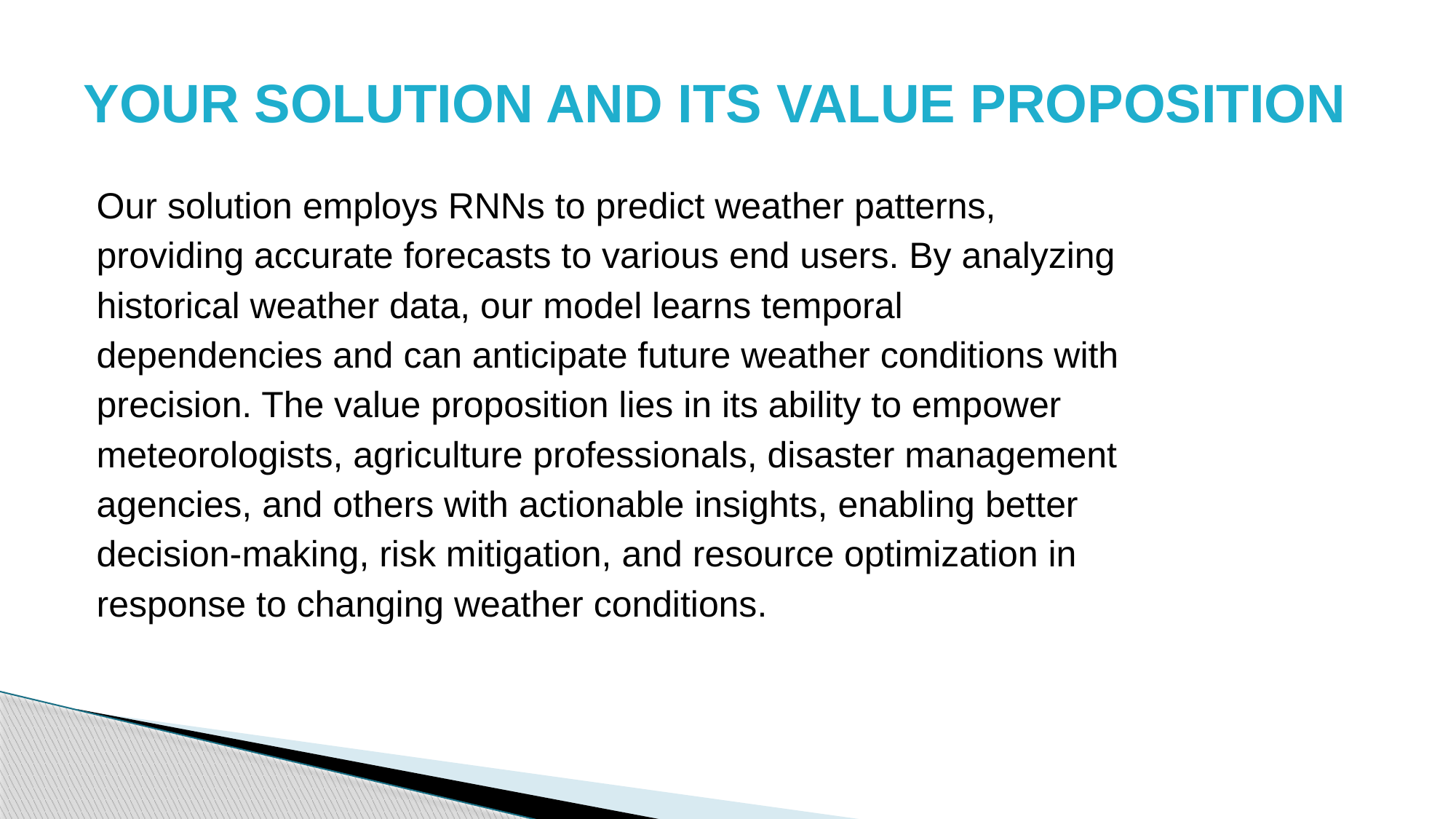

# YOUR SOLUTION AND ITS VALUE PROPOSITION
Our solution employs RNNs to predict weather patterns,
providing accurate forecasts to various end users. By analyzing
historical weather data, our model learns temporal
dependencies and can anticipate future weather conditions with
precision. The value proposition lies in its ability to empower
meteorologists, agriculture professionals, disaster management
agencies, and others with actionable insights, enabling better
decision-making, risk mitigation, and resource optimization in
response to changing weather conditions.